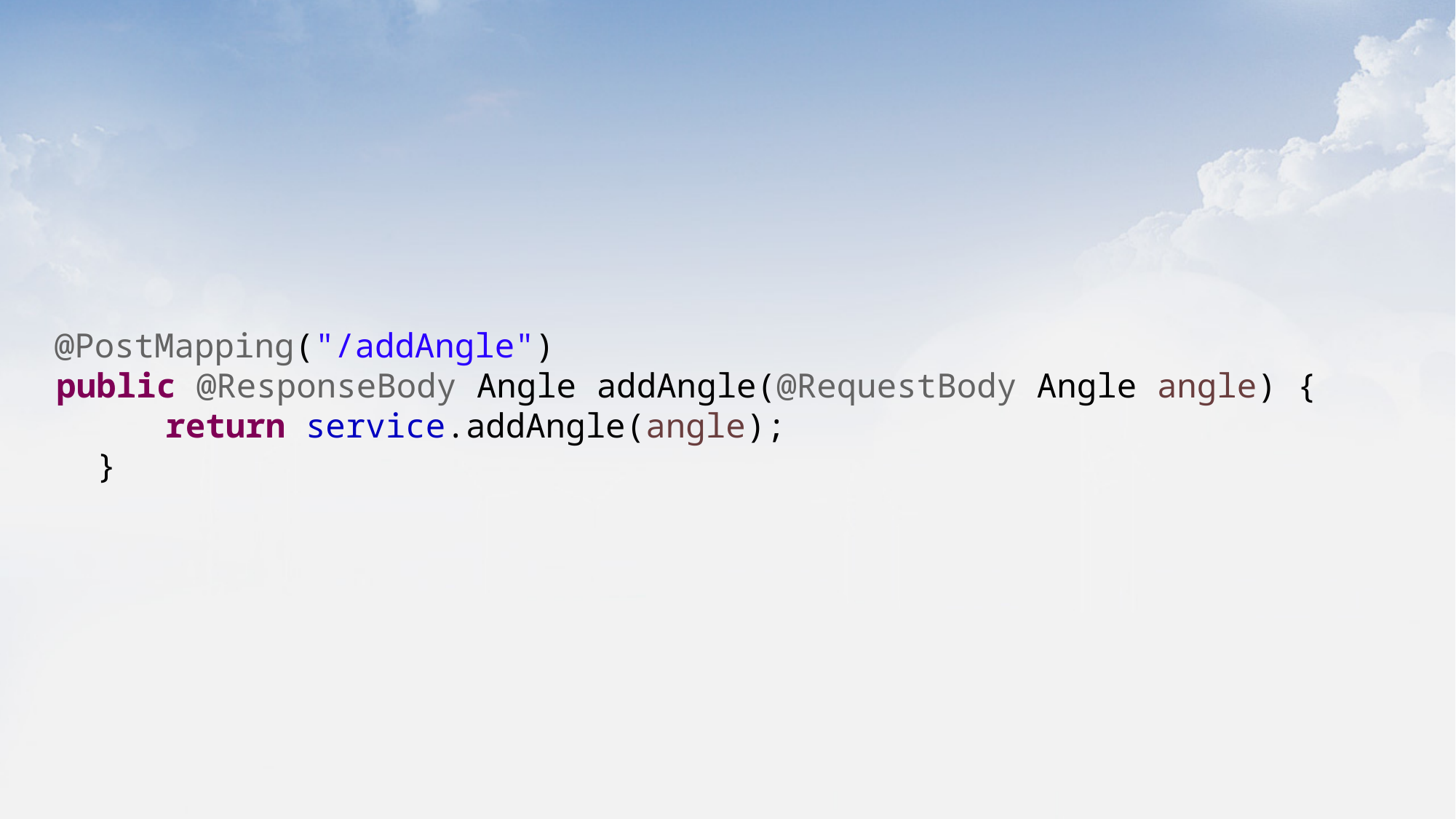

@PostMapping("/addAngle")
 public @ResponseBody Angle addAngle(@RequestBody Angle angle) {
	 return service.addAngle(angle);
   }